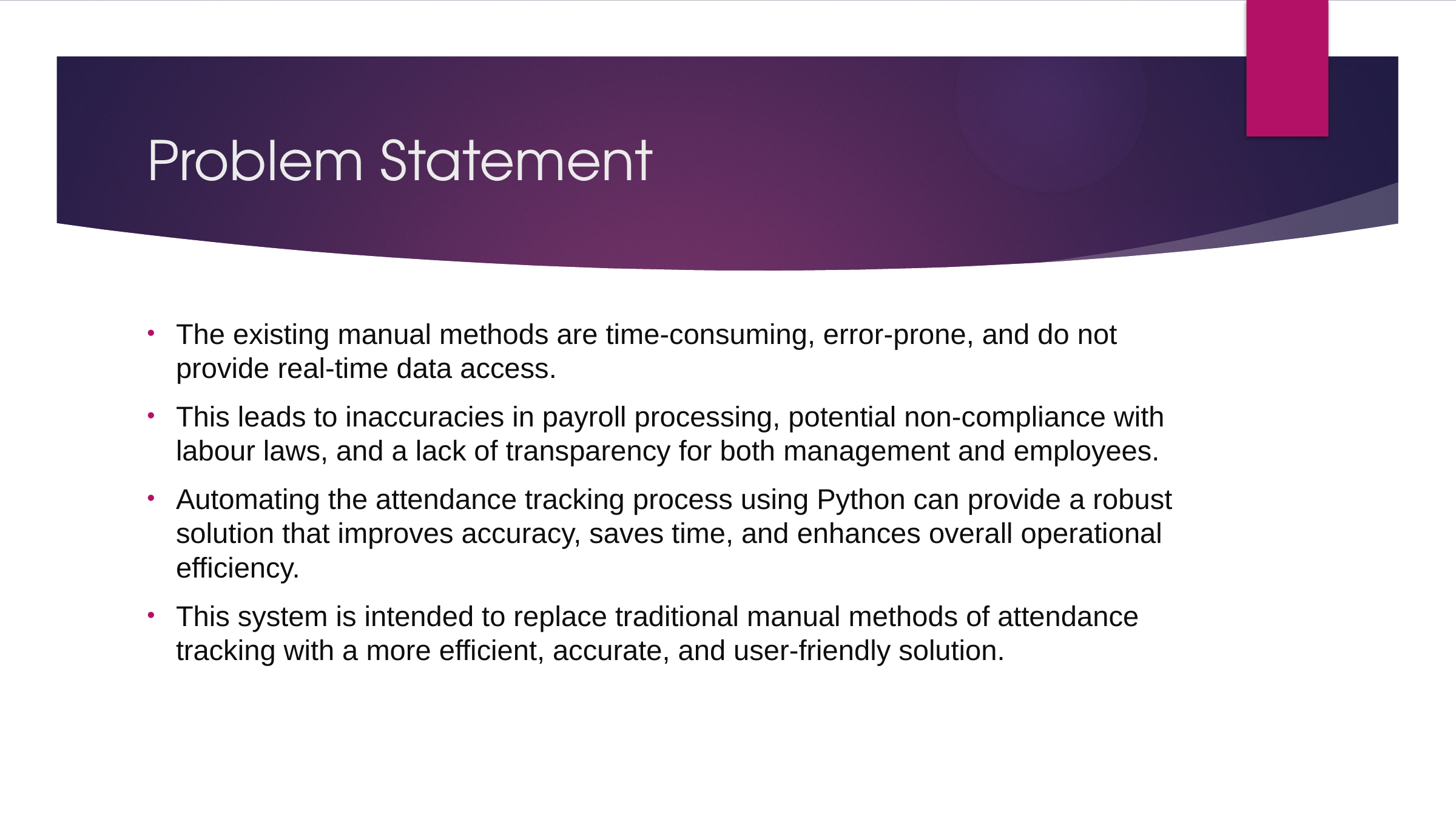

# Problem Statement
The existing manual methods are time-consuming, error-prone, and do not provide real-time data access.
This leads to inaccuracies in payroll processing, potential non-compliance with labour laws, and a lack of transparency for both management and employees.
Automating the attendance tracking process using Python can provide a robust solution that improves accuracy, saves time, and enhances overall operational efficiency.
This system is intended to replace traditional manual methods of attendance tracking with a more efficient, accurate, and user-friendly solution.